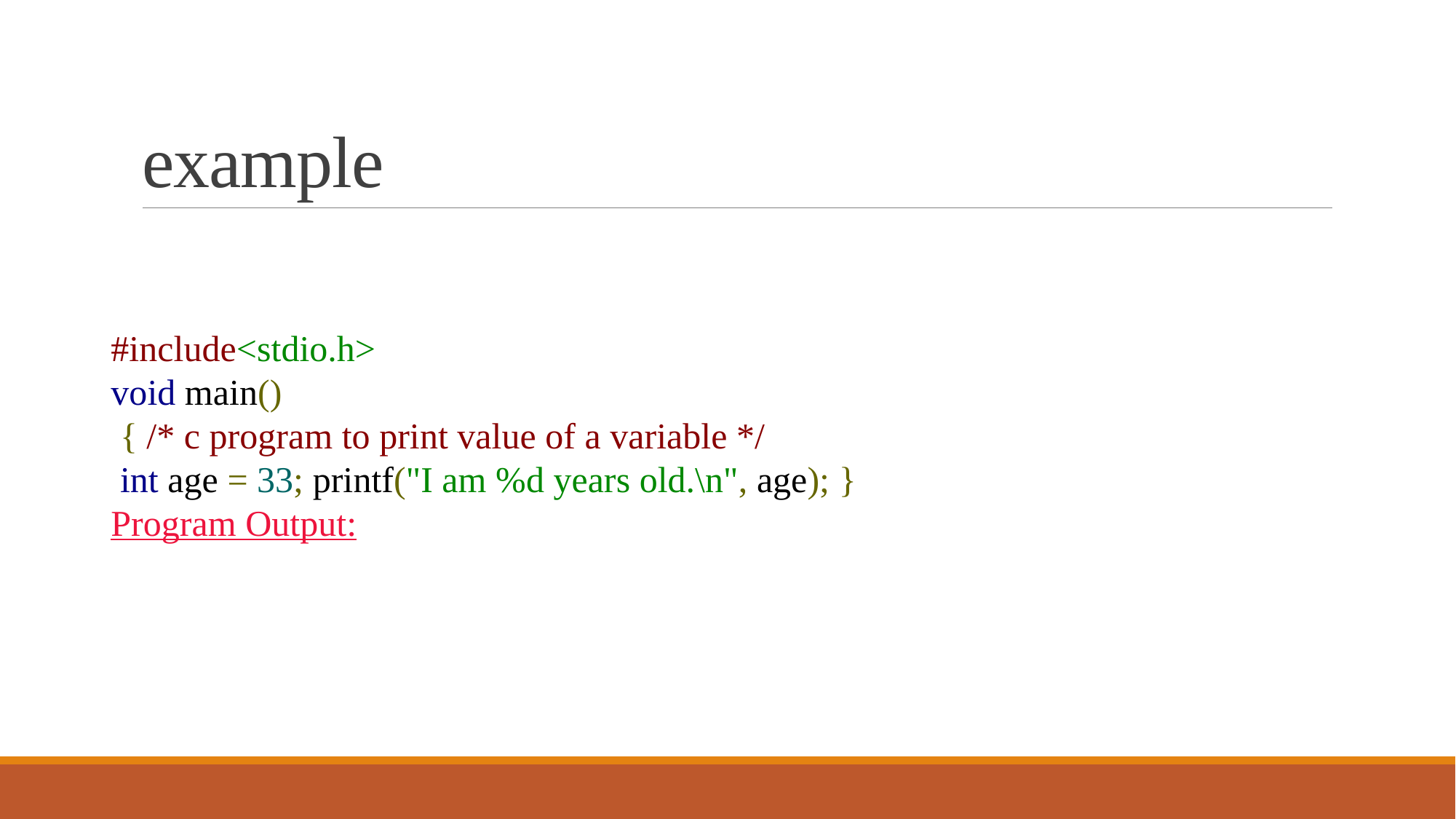

# example
#include<stdio.h>
void main()
 { /* c program to print value of a variable */
 int age = 33; printf("I am %d years old.\n", age); }
Program Output: